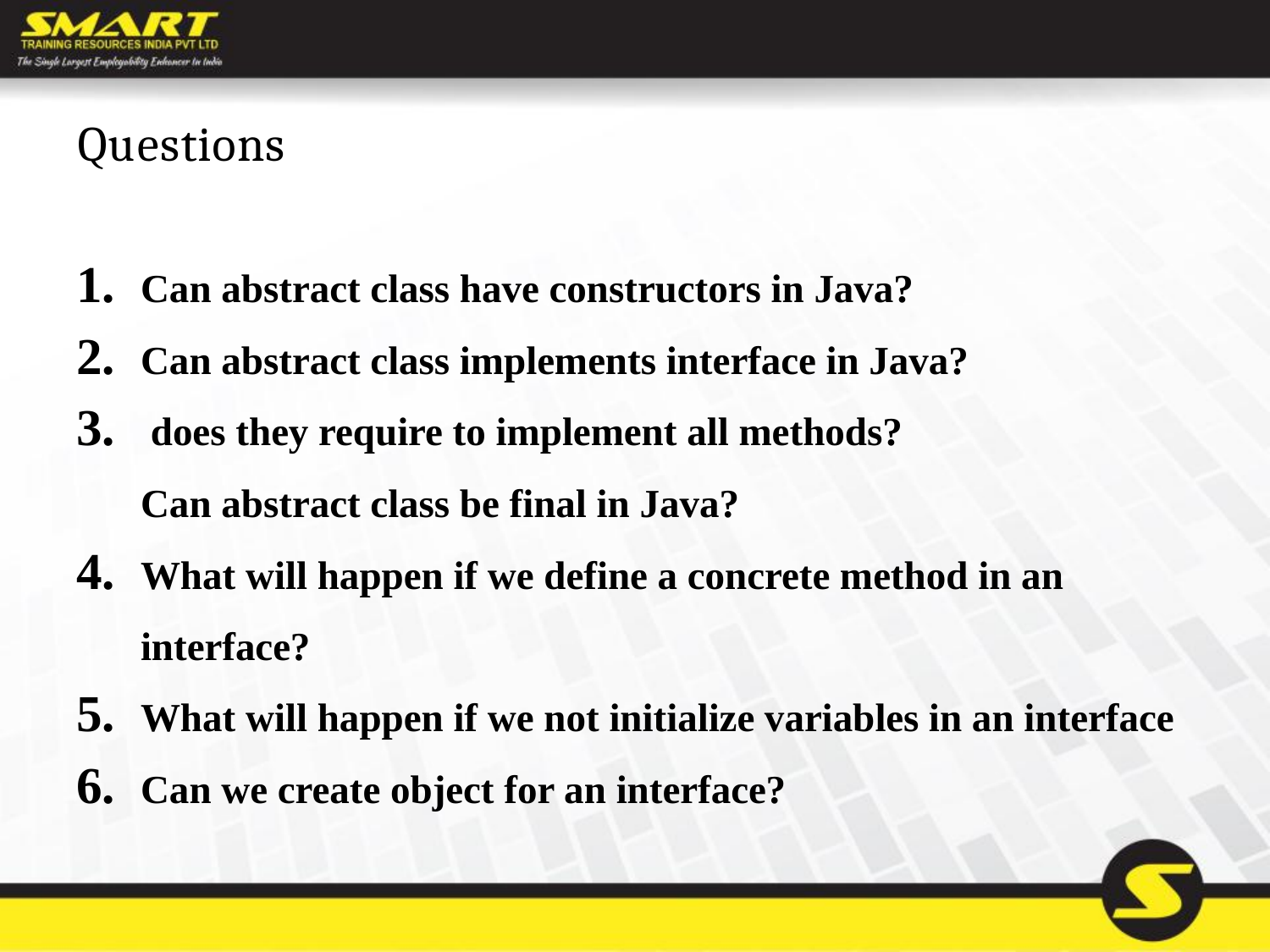

# Questions
Can abstract class have constructors in Java?
Can abstract class implements interface in Java?
 does they require to implement all methods?
Can abstract class be final in Java?
What will happen if we define a concrete method in an interface?
What will happen if we not initialize variables in an interface
Can we create object for an interface?